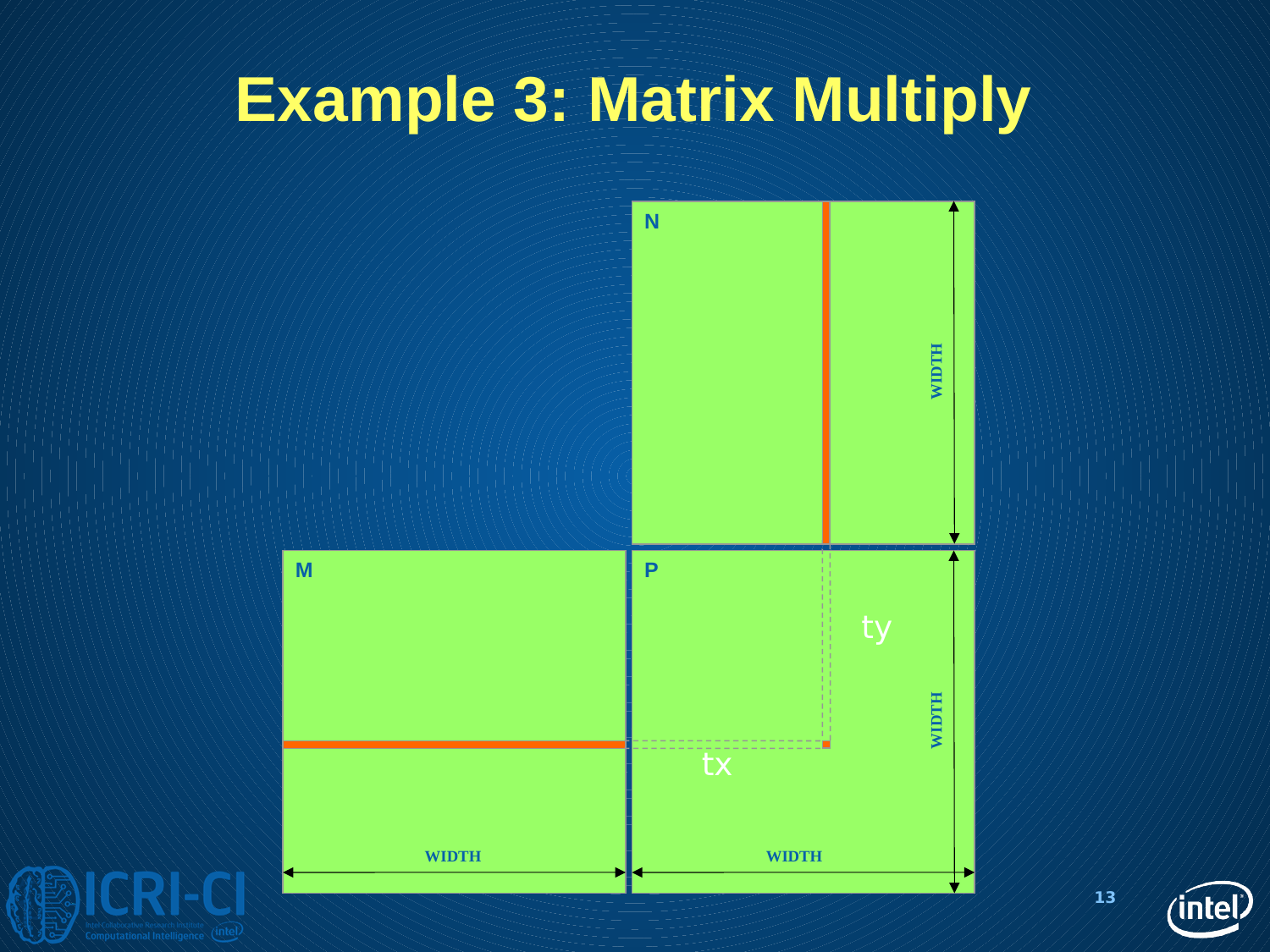

# Example 3: Matrix Multiply

N

WIDTH

M
P

ty
WIDTH
tx

WIDTH
WIDTH